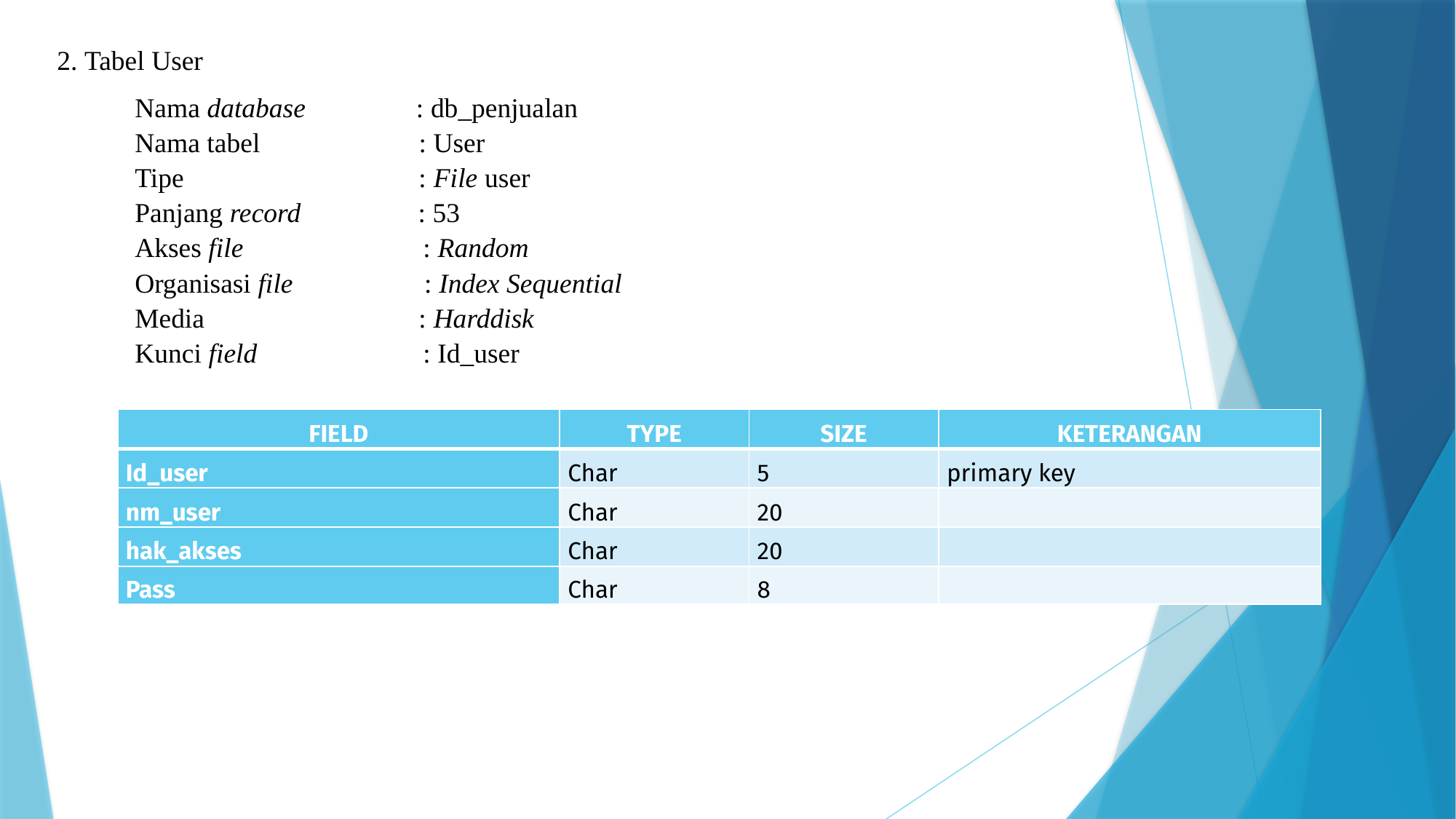

2. Tabel User
Nama database                : db_penjualan
Nama tabel                       : User
Tipe                                  : File user
Panjang record                 : 53
Akses file                          : Random
Organisasi file                   : Index Sequential
Media                               : Harddisk
Kunci field                        : Id_user

| FIELD | TYPE | SIZE | KETERANGAN |
| --- | --- | --- | --- |
| Id\_user | Char | 5 | primary key |
| nm\_user | Char | 20 |  |
| hak\_akses | Char | 20 |  |
| Pass | Char | 8 |  |